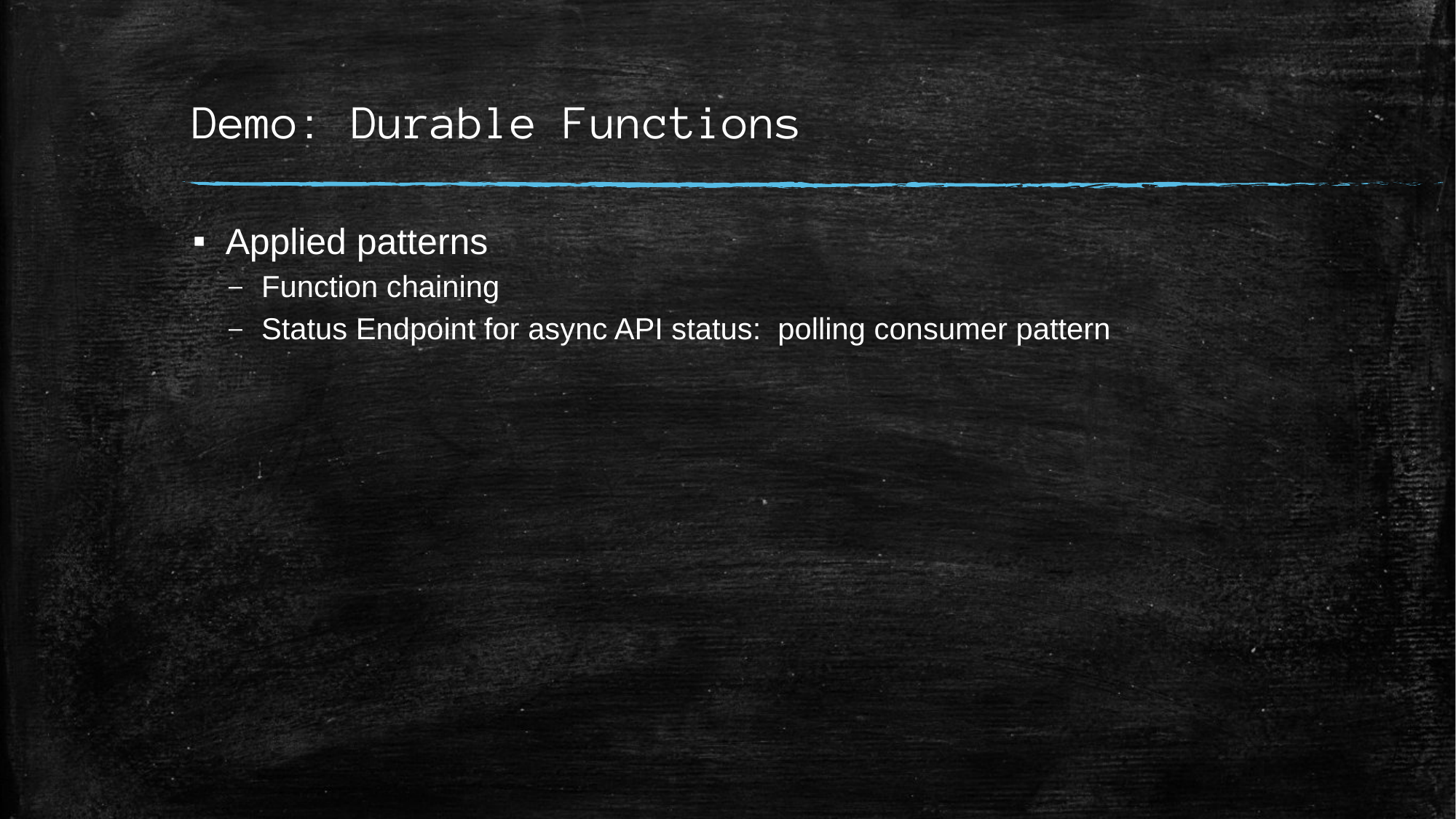

# Demo: Durable Functions
Applied patterns
Function chaining
Status Endpoint for async API status:  polling consumer pattern